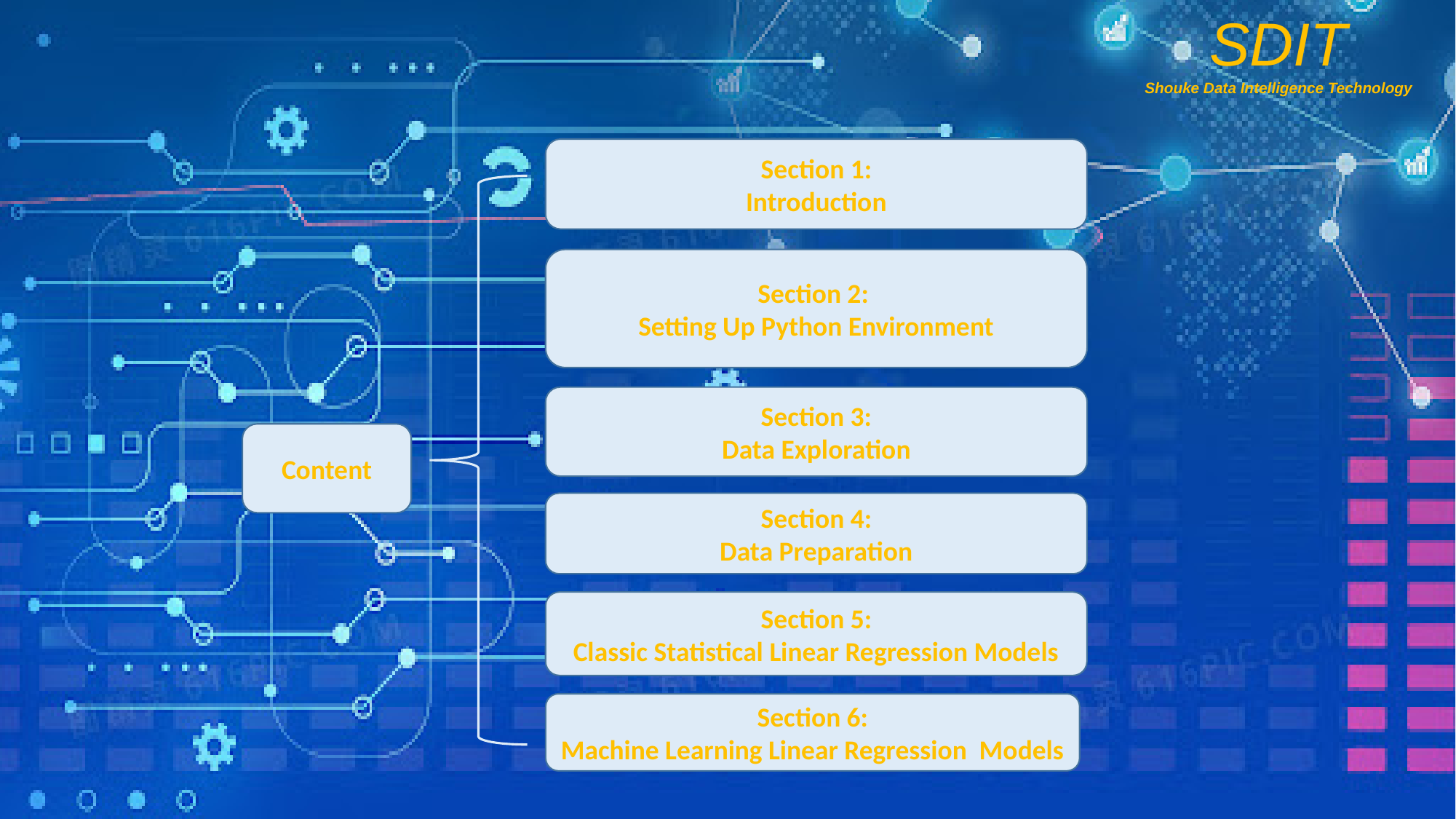

Section 1:
Introduction

Section 2:
Setting Up Python Environment
Section 3:
Data Exploration
Content
Section 4:
Data Preparation
Section 5:
Classic Statistical Linear Regression Models
Section 6:
Machine Learning Linear Regression  Models